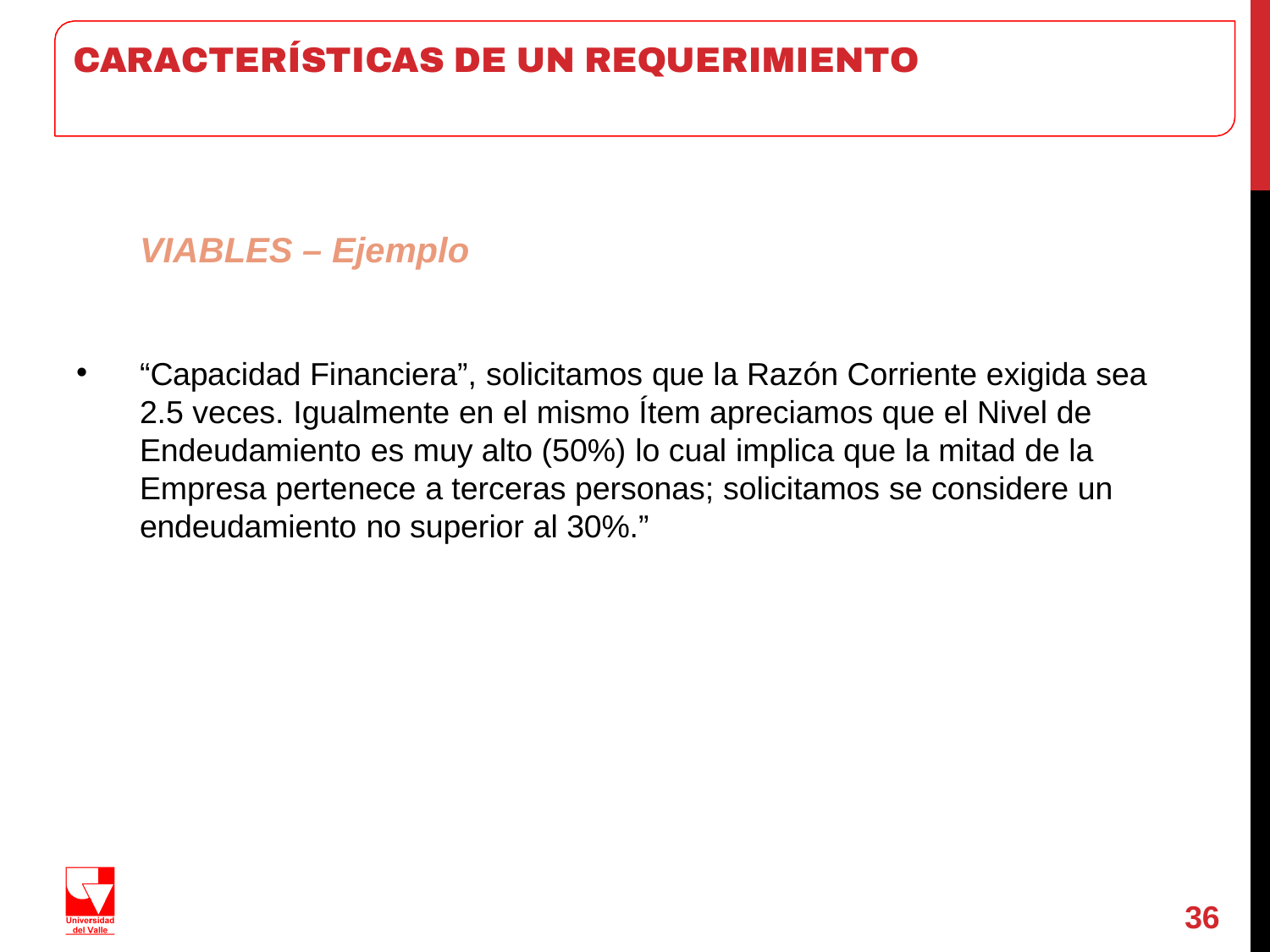

# CARACTERÍSTICAS DE UN REQUERIMIENTO
VIABLES – Ejemplo

“Capacidad Financiera”, solicitamos que la Razón Corriente exigida sea
2.5 veces. Igualmente en el mismo Ítem apreciamos que el Nivel de Endeudamiento es muy alto (50%) lo cual implica que la mitad de la Empresa pertenece a terceras personas; solicitamos se considere un endeudamiento no superior al 30%.”
36